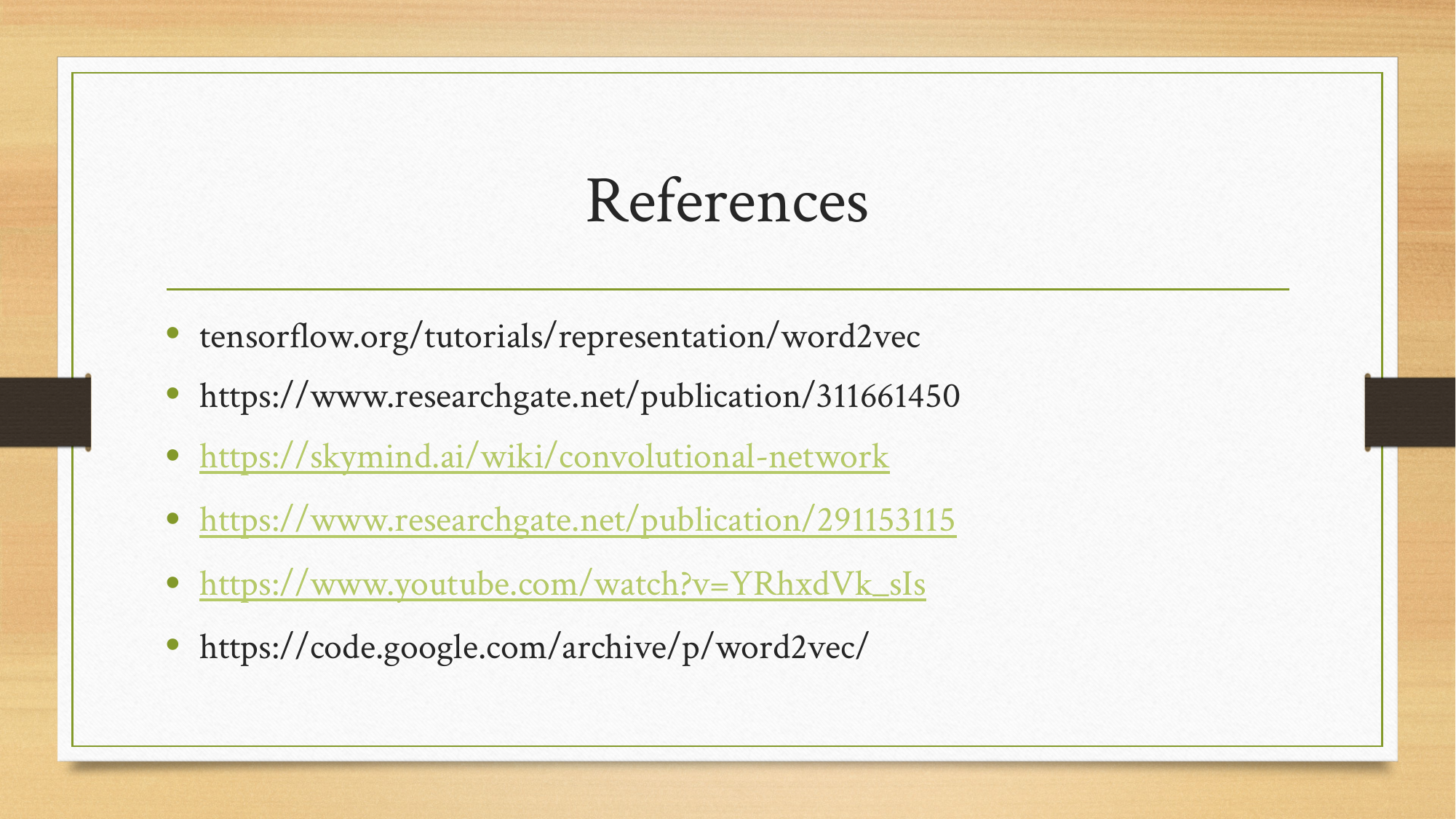

# References
tensorflow.org/tutorials/representation/word2vec
https://www.researchgate.net/publication/311661450
https://skymind.ai/wiki/convolutional-network
https://www.researchgate.net/publication/291153115
https://www.youtube.com/watch?v=YRhxdVk_sIs
https://code.google.com/archive/p/word2vec/